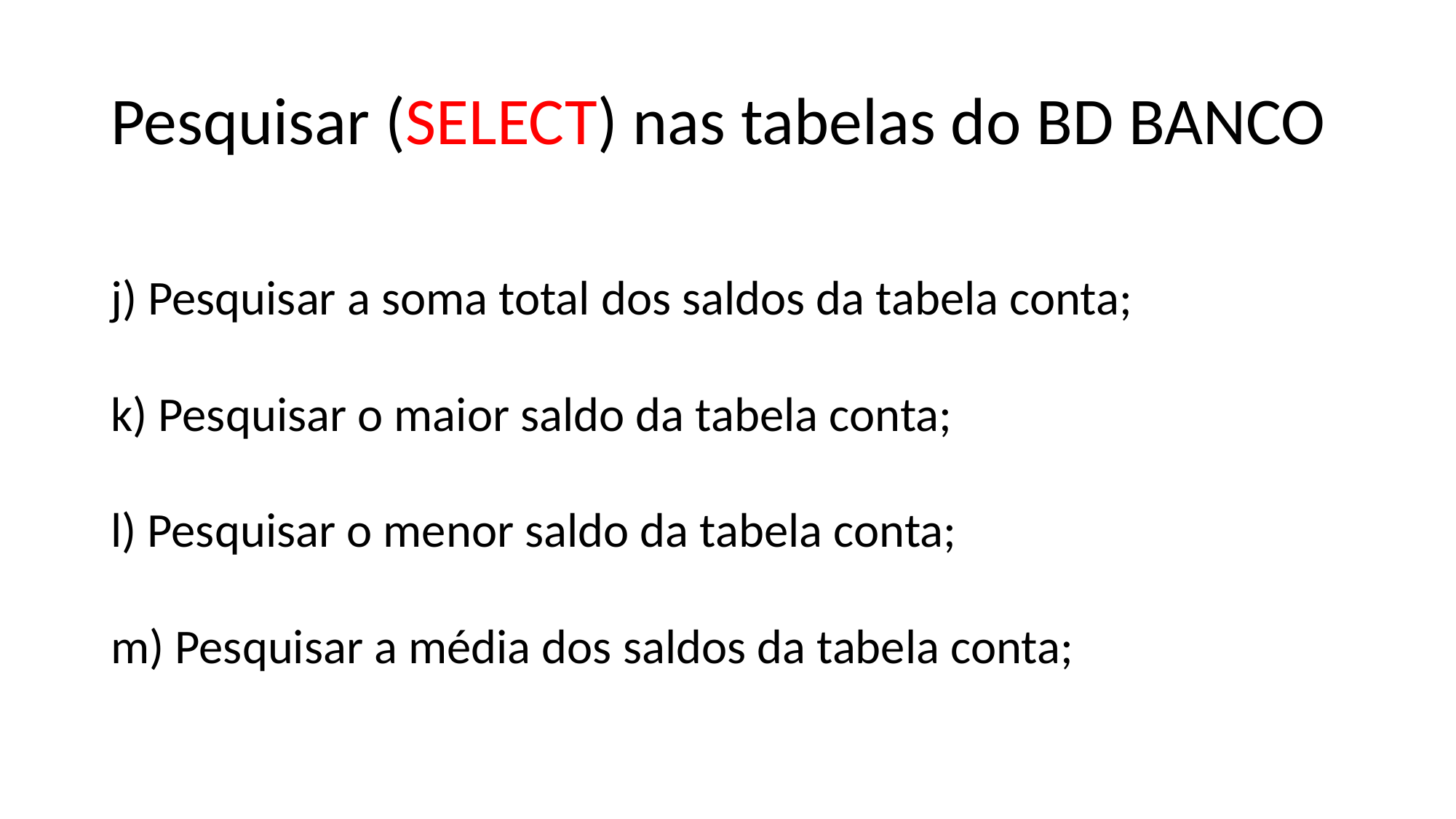

# Pesquisar (SELECT) nas tabelas do BD BANCO
j) Pesquisar a soma total dos saldos da tabela conta;

k) Pesquisar o maior saldo da tabela conta;

l) Pesquisar o menor saldo da tabela conta;

m) Pesquisar a média dos saldos da tabela conta;